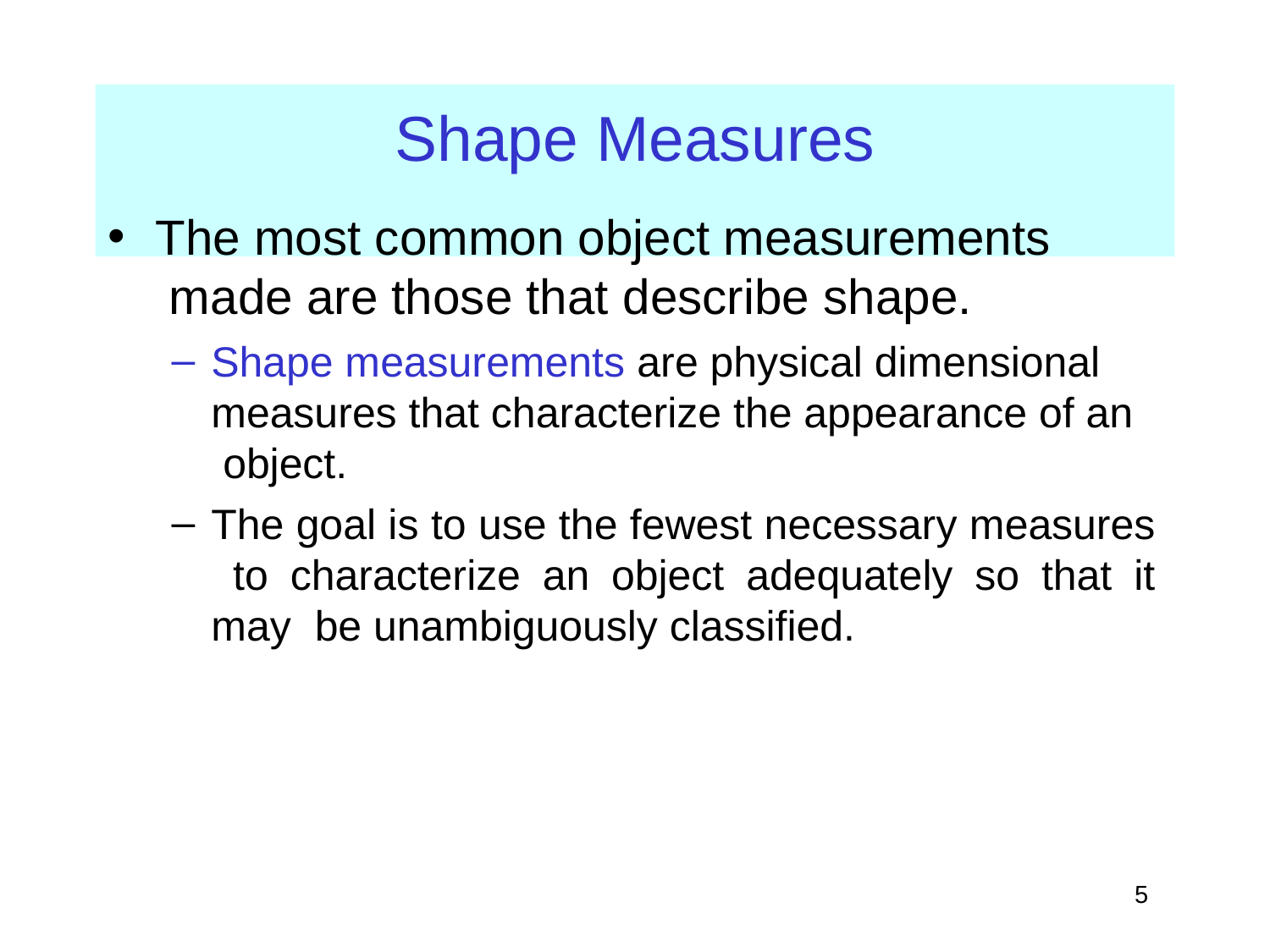

# Shape Measures
The most common object measurements  made are those that describe shape.
Shape measurements are physical dimensional  measures that characterize the appearance of an  object.
The goal is to use the fewest necessary measures  to characterize an object adequately so that it may  be unambiguously classified.
5